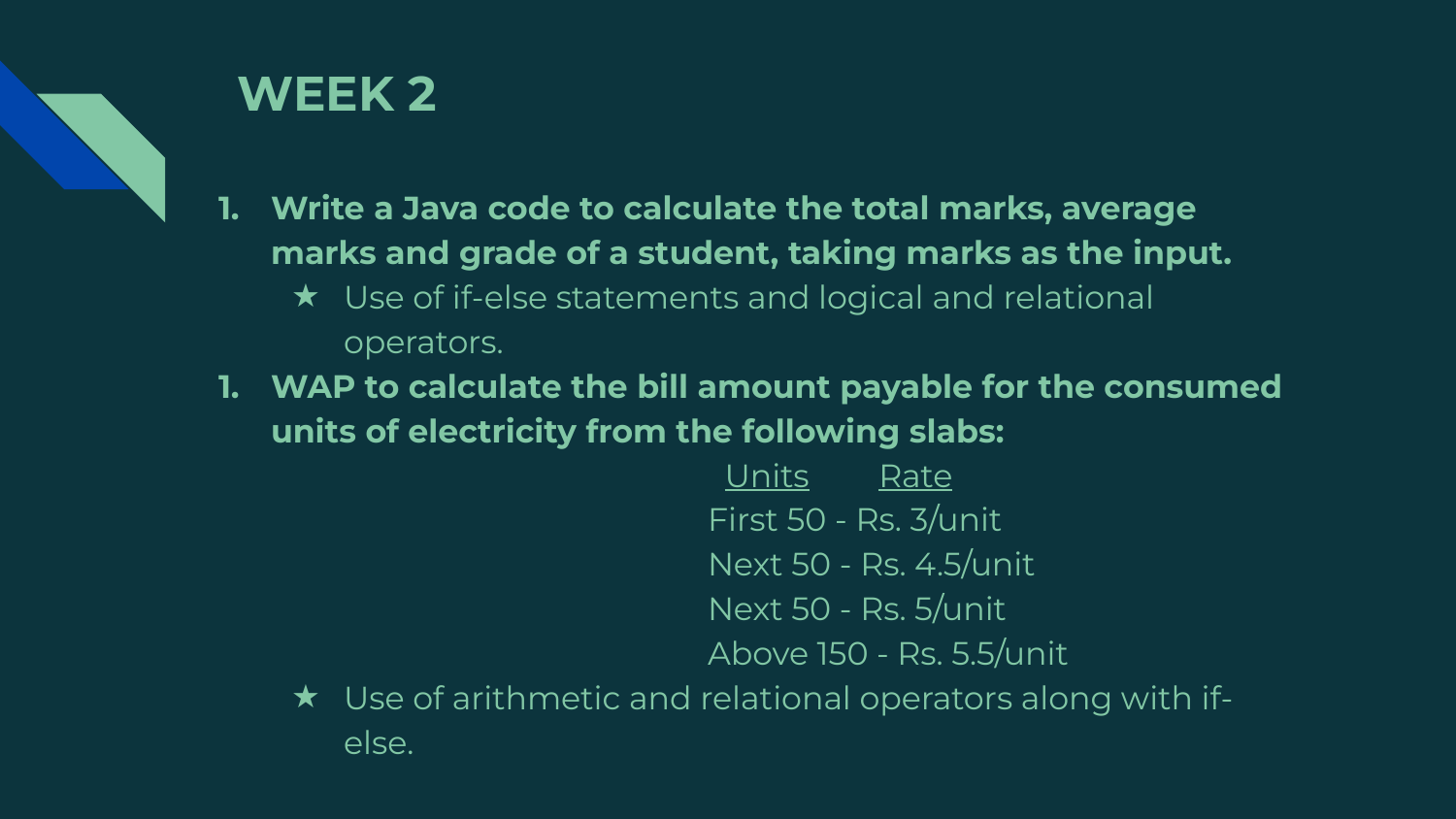

# WEEK 2
Write a Java code to calculate the total marks, average marks and grade of a student, taking marks as the input.
Use of if-else statements and logical and relational operators.
WAP to calculate the bill amount payable for the consumed units of electricity from the following slabs:
 			  Units	   Rate
			First 50 - Rs. 3/unit
			Next 50 - Rs. 4.5/unit
			Next 50 - Rs. 5/unit
			Above 150 - Rs. 5.5/unit
Use of arithmetic and relational operators along with if-else.